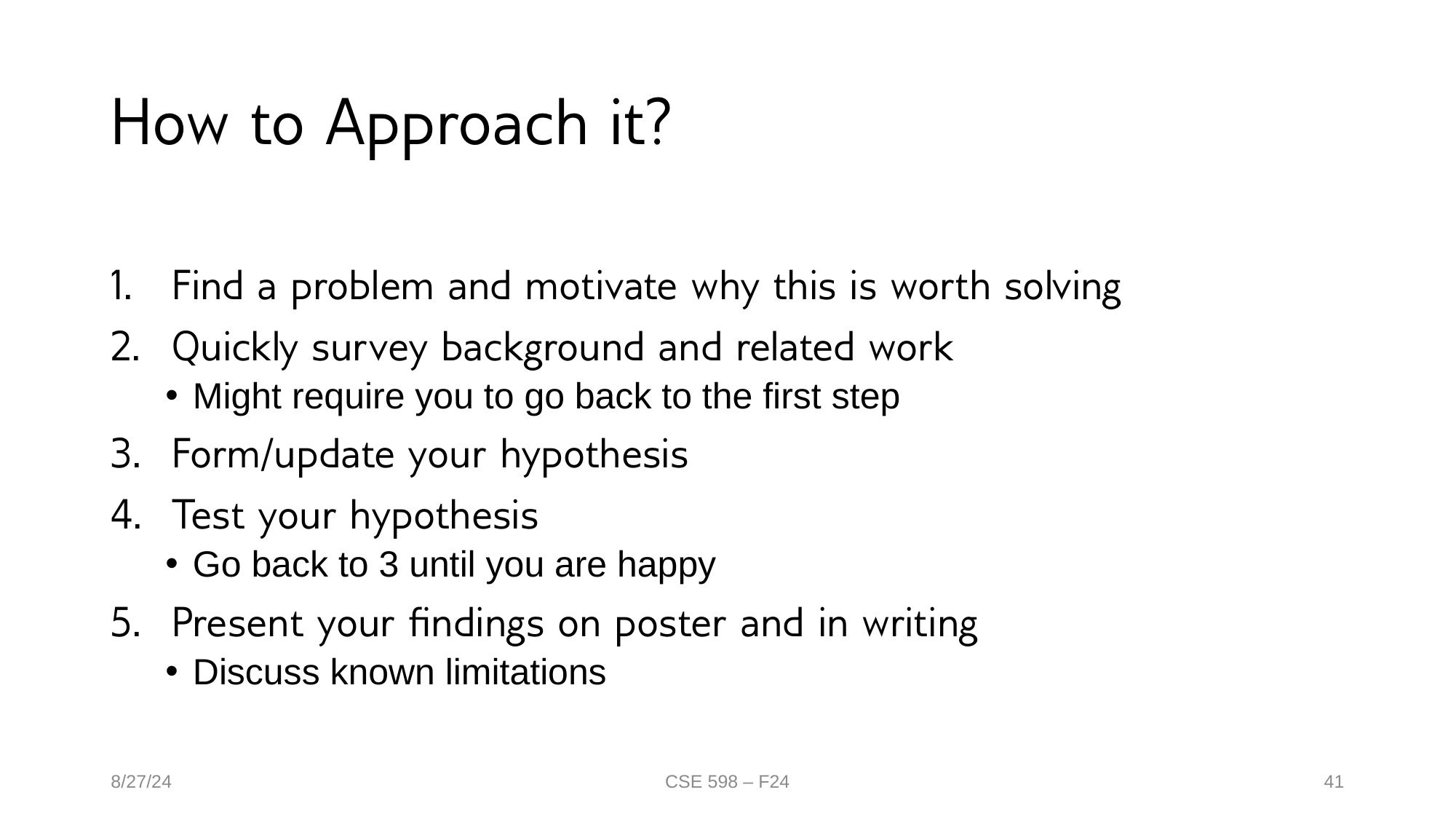

# How to Approach it?
Find a problem and motivate why this is worth solving
Quickly survey background and related work
Might require you to go back to the first step
Form/update your hypothesis
Test your hypothesis
Go back to 3 until you are happy
Present your findings on poster and in writing
Discuss known limitations
8/27/24
CSE 598 – F24
41